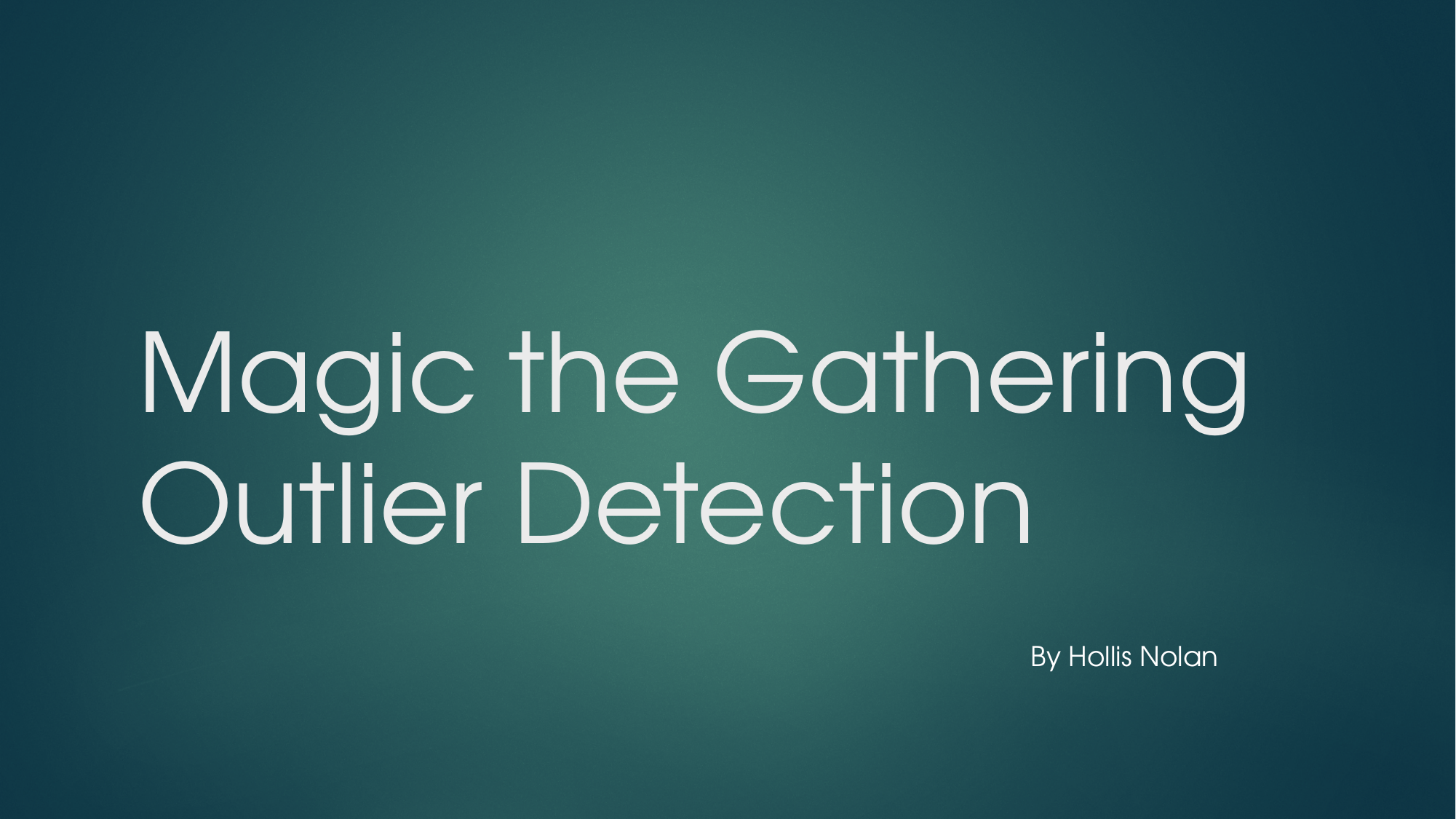

# Magic the Gathering Outlier Detection
By Hollis Nolan